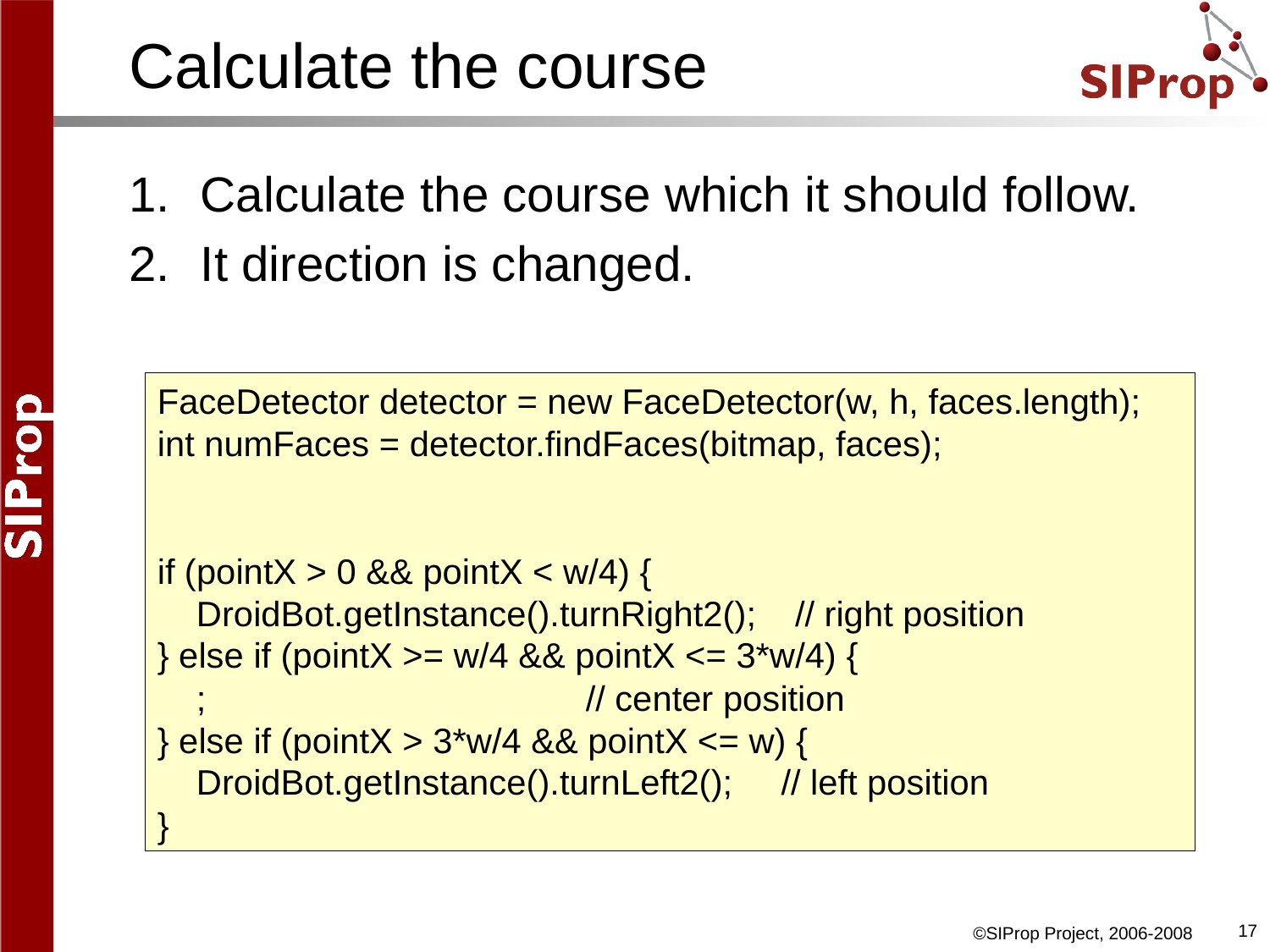

# Calculate the course
Calculate the course which it should follow.
It direction is changed.
FaceDetector detector = new FaceDetector(w, h, faces.length);
int numFaces = detector.findFaces(bitmap, faces);

if (pointX > 0 && pointX < w/4) {
    DroidBot.getInstance().turnRight2();    // right position
} else if (pointX >= w/4 && pointX <= 3*w/4) {
    ;                                       // center position
} else if (pointX > 3*w/4 && pointX <= w) {
    DroidBot.getInstance().turnLeft2();     // left position
}